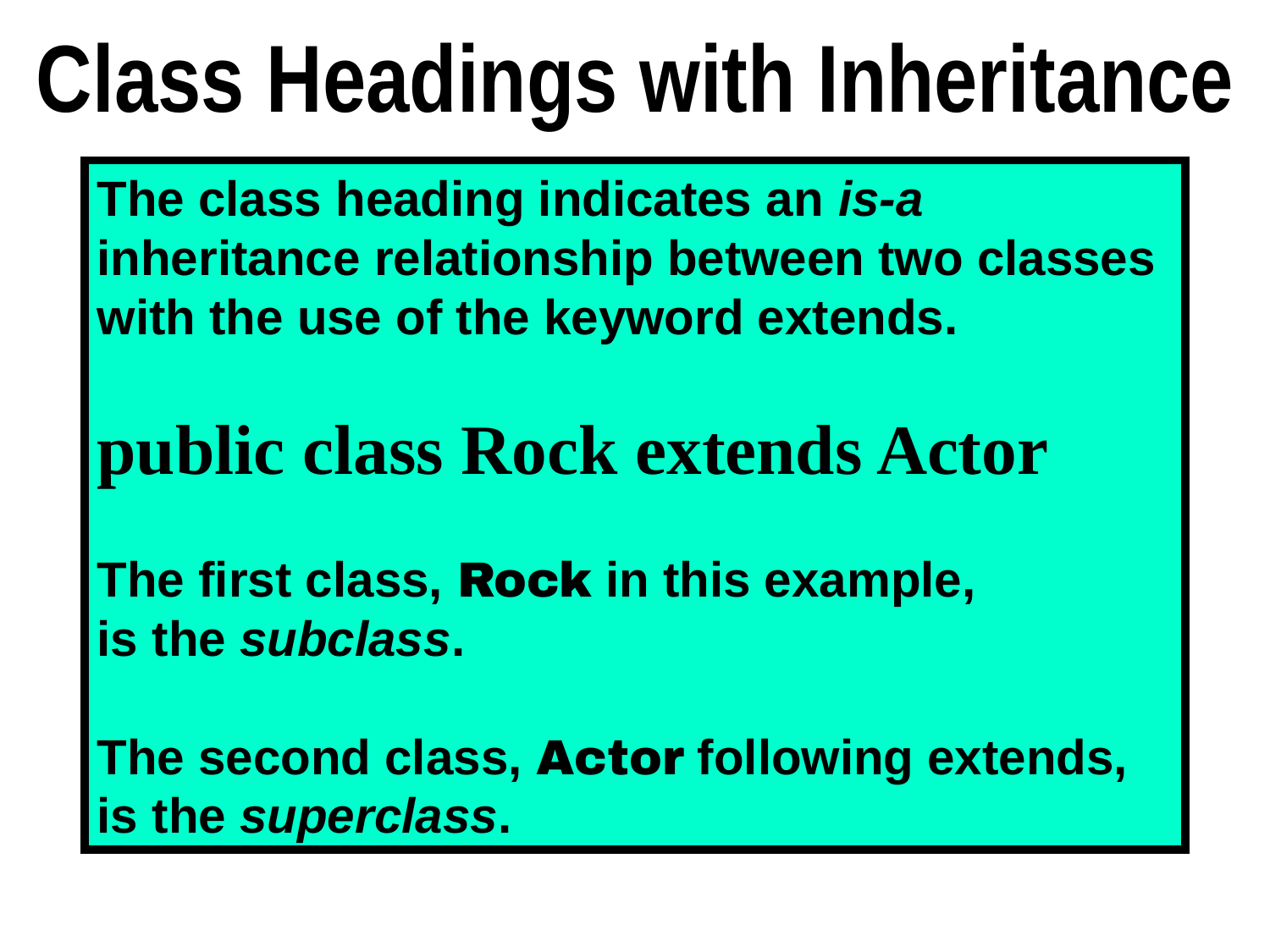

# Class Headings with Inheritance
The class heading indicates an is-a inheritance relationship between two classes with the use of the keyword extends.

public class Rock extends Actor

The first class, Rock in this example,
is the subclass.

The second class, Actor following extends,
is the superclass.